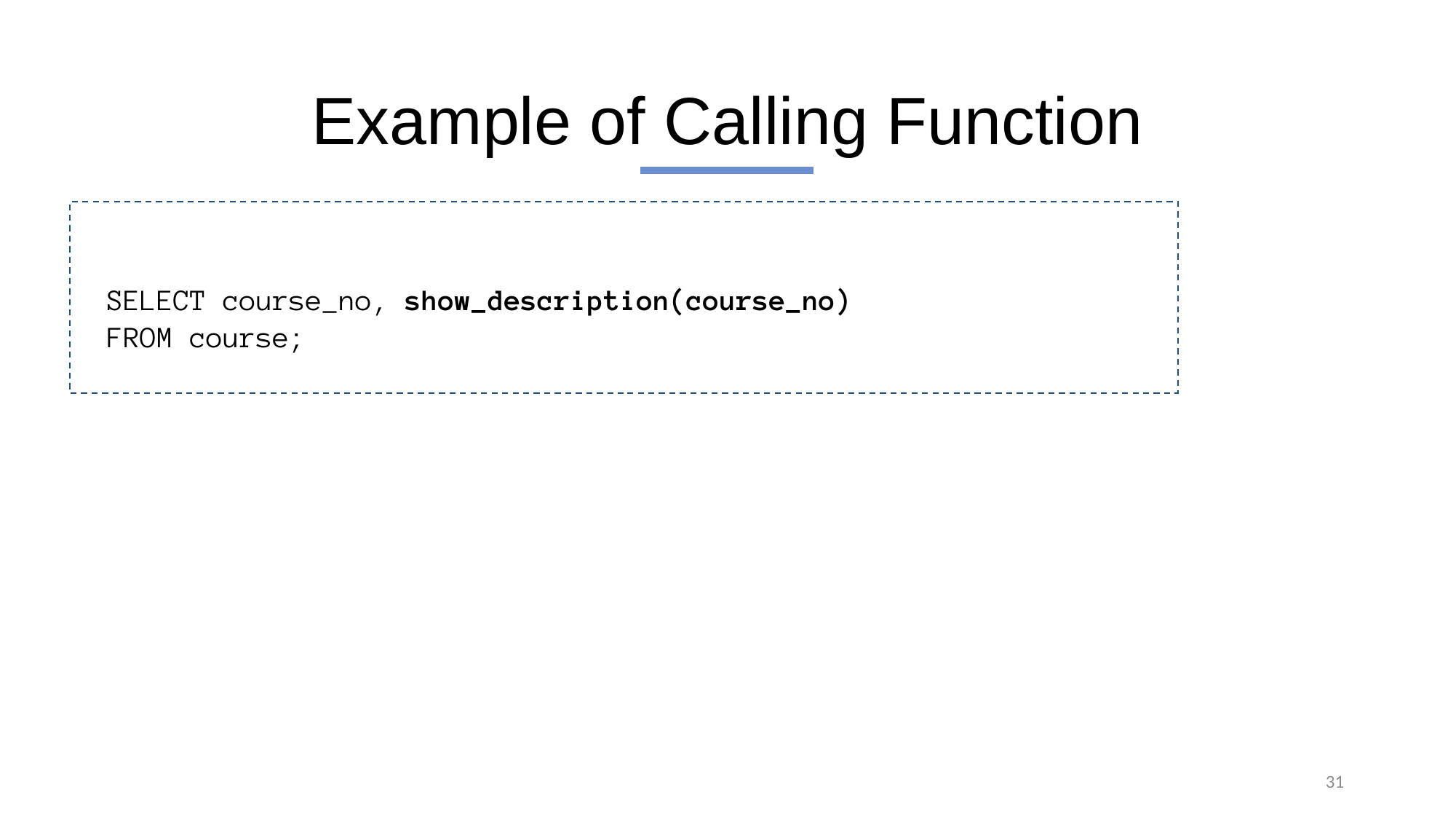

Example of Calling Function
SELECT course_no, show_description(course_no)
	FROM course;
31